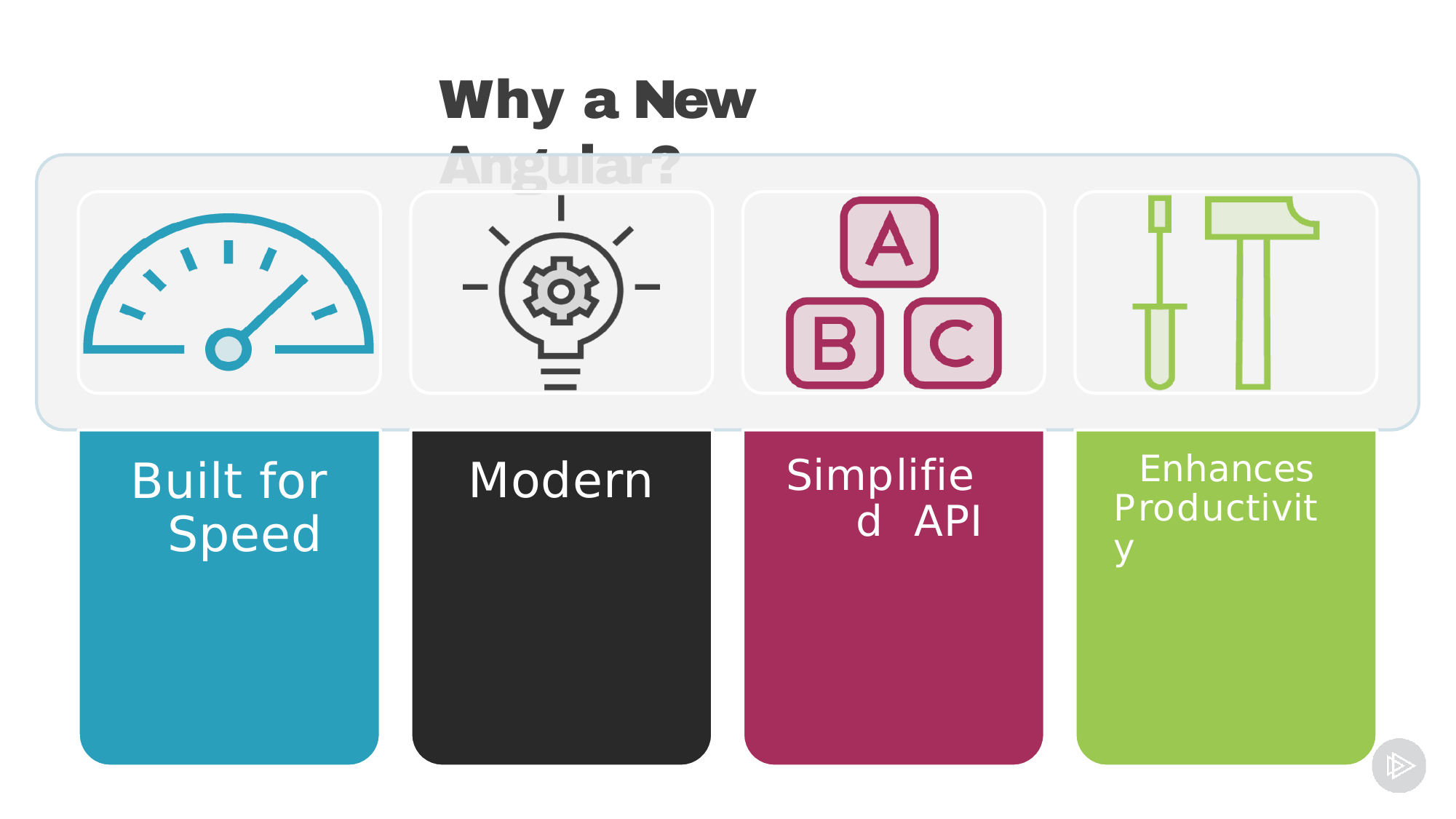

# Why a New Angular?

Enhances  Productivity
Simplified  API
Built for  Speed
Modern